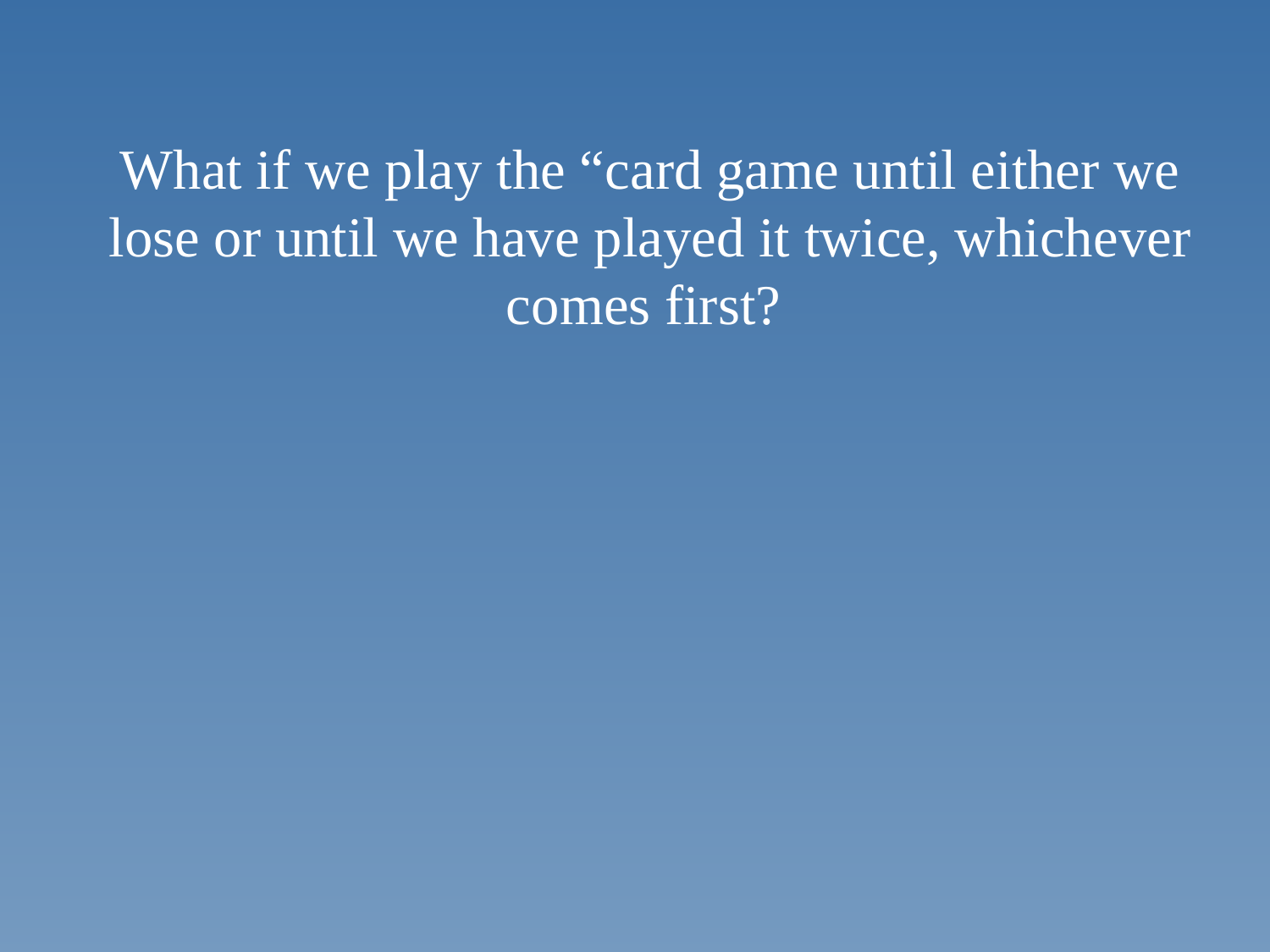

What if we play the “card game until either we lose or until we have played it twice, whichever comes first?